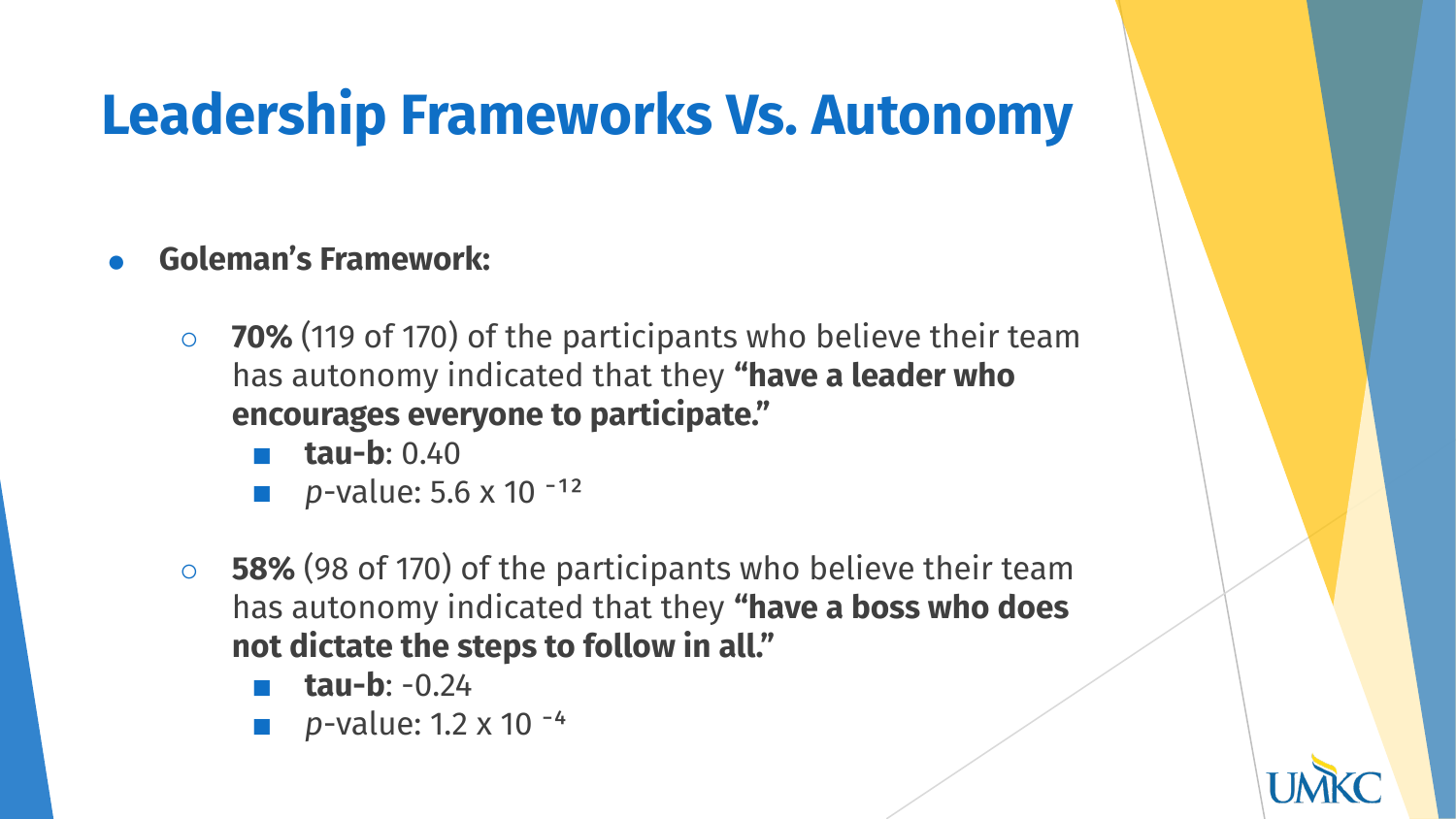

# Leadership Frameworks Vs. Autonomy
Goleman’s Framework:

70% (119 of 170) of the participants who believe their team has autonomy indicated that they “have a leader who encourages everyone to participate.”
tau-b: 0.40
p-value: 5.6 x 10 ⁻¹²

58% (98 of 170) of the participants who believe their team has autonomy indicated that they “have a boss who does not dictate the steps to follow in all.”
tau-b: -0.24
p-value: 1.2 x 10 ⁻⁴